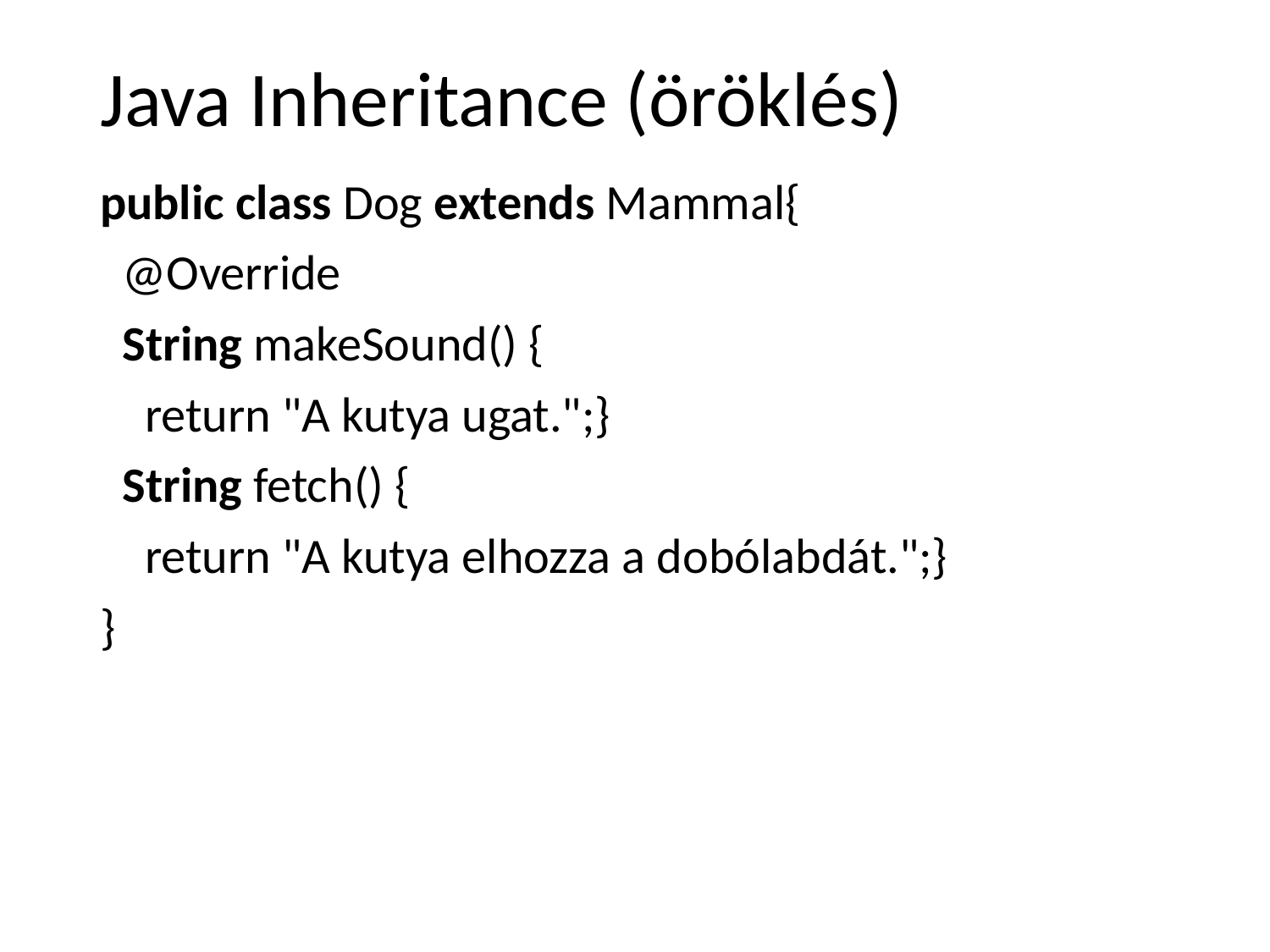

# Java Inheritance (öröklés)
public class Dog extends Mammal{
  @Override
  String makeSound() {
    return "A kutya ugat.";}
  String fetch() {
    return "A kutya elhozza a dobólabdát.";}
}